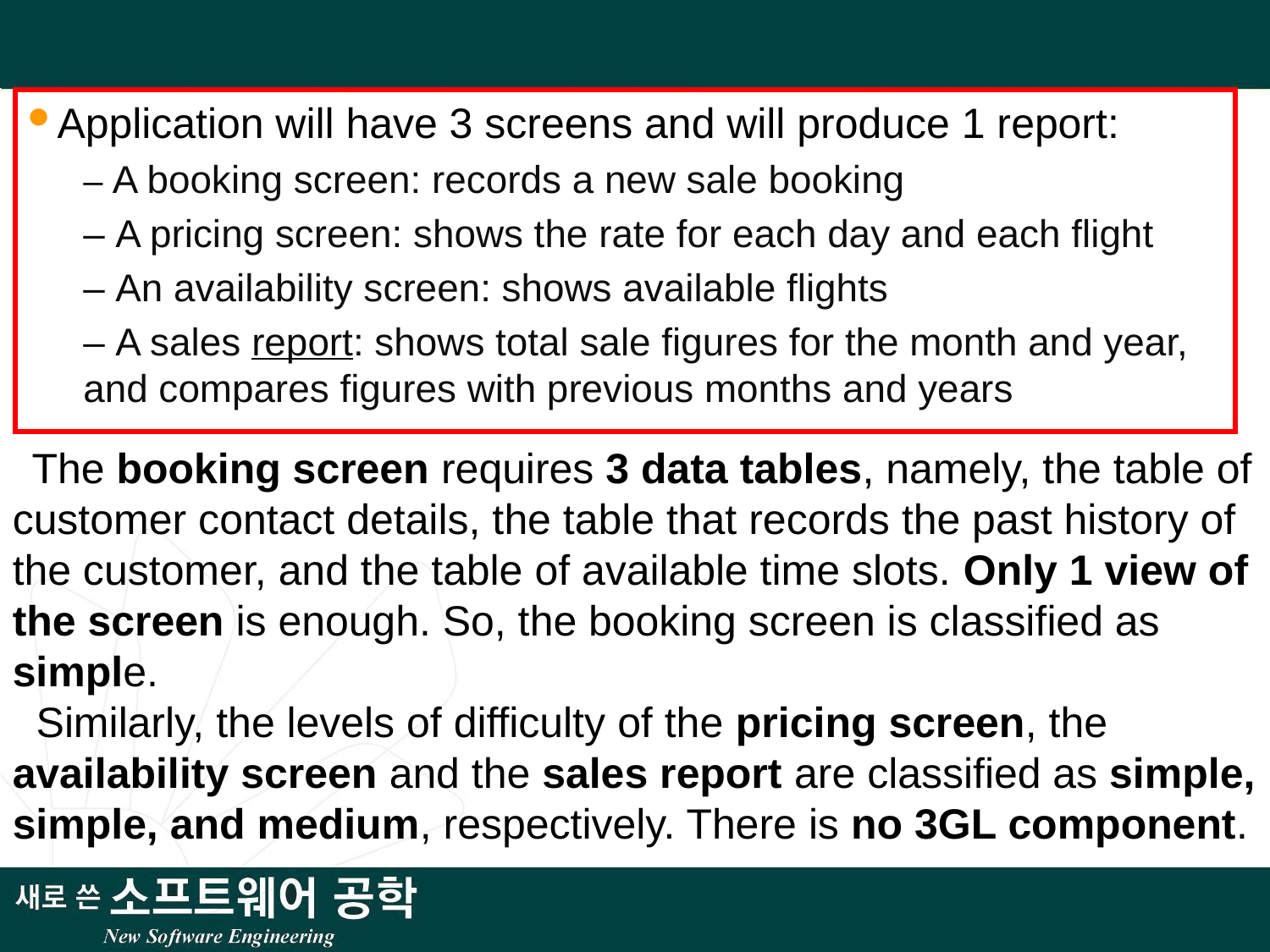

#
Application will have 3 screens and will produce 1 report:
– A booking screen: records a new sale booking
– A pricing screen: shows the rate for each day and each flight
– An availability screen: shows available flights
– A sales report: shows total sale figures for the month and year, and compares figures with previous months and years

  The booking screen requires 3 data tables, namely, the table of customer contact details, the table that records the past history of the customer, and the table of available time slots. Only 1 view of the screen is enough. So, the booking screen is classified as simple.
  Similarly, the levels of difficulty of the pricing screen, the availability screen and the sales report are classified as simple, simple, and medium, respectively. There is no 3GL component.